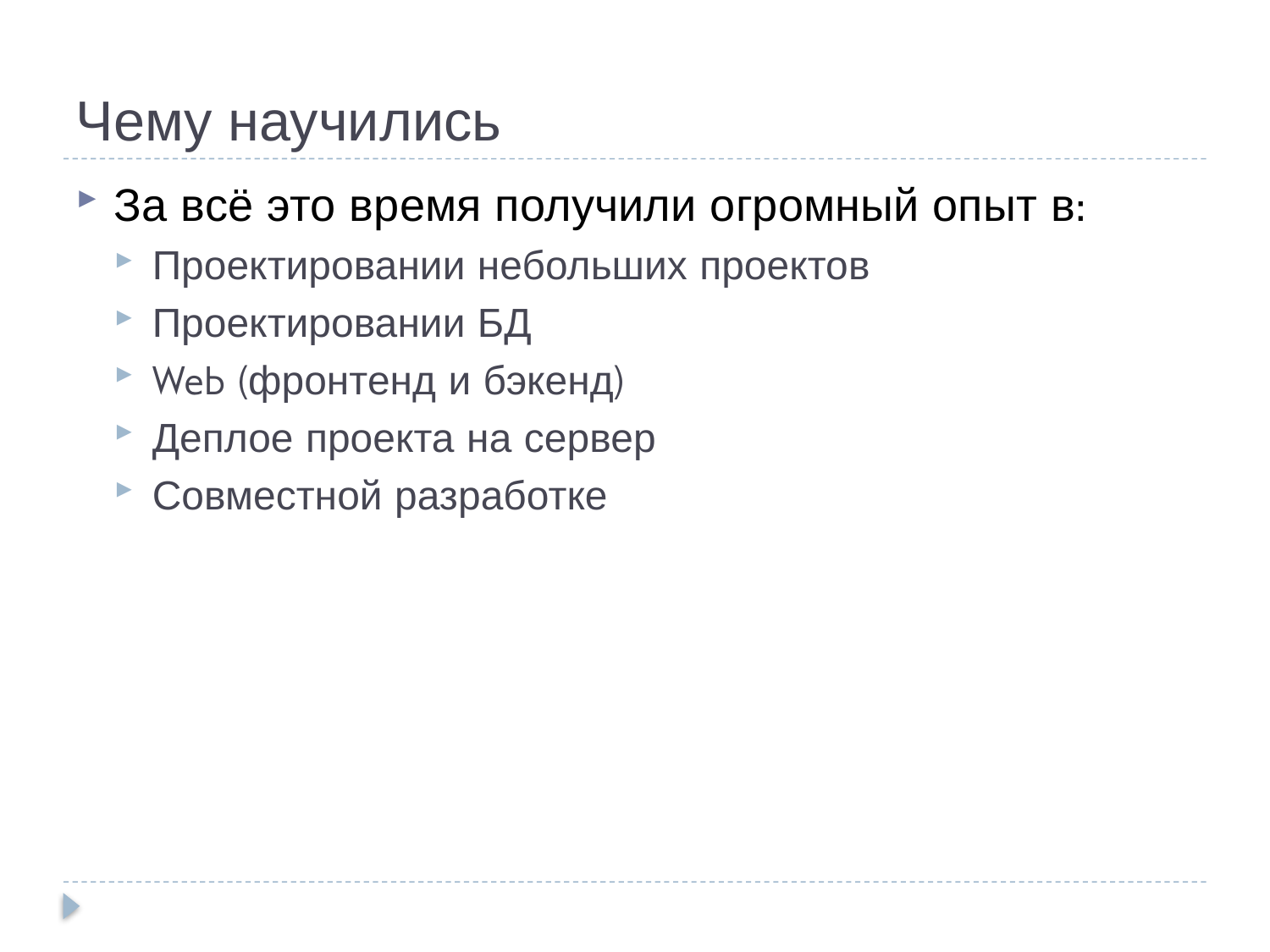

# Чему научились
За всё это время получили огромный опыт в:
Проектировании небольших проектов
Проектировании БД
Web (фронтенд и бэкенд)
Деплое проекта на сервер
Совместной разработке